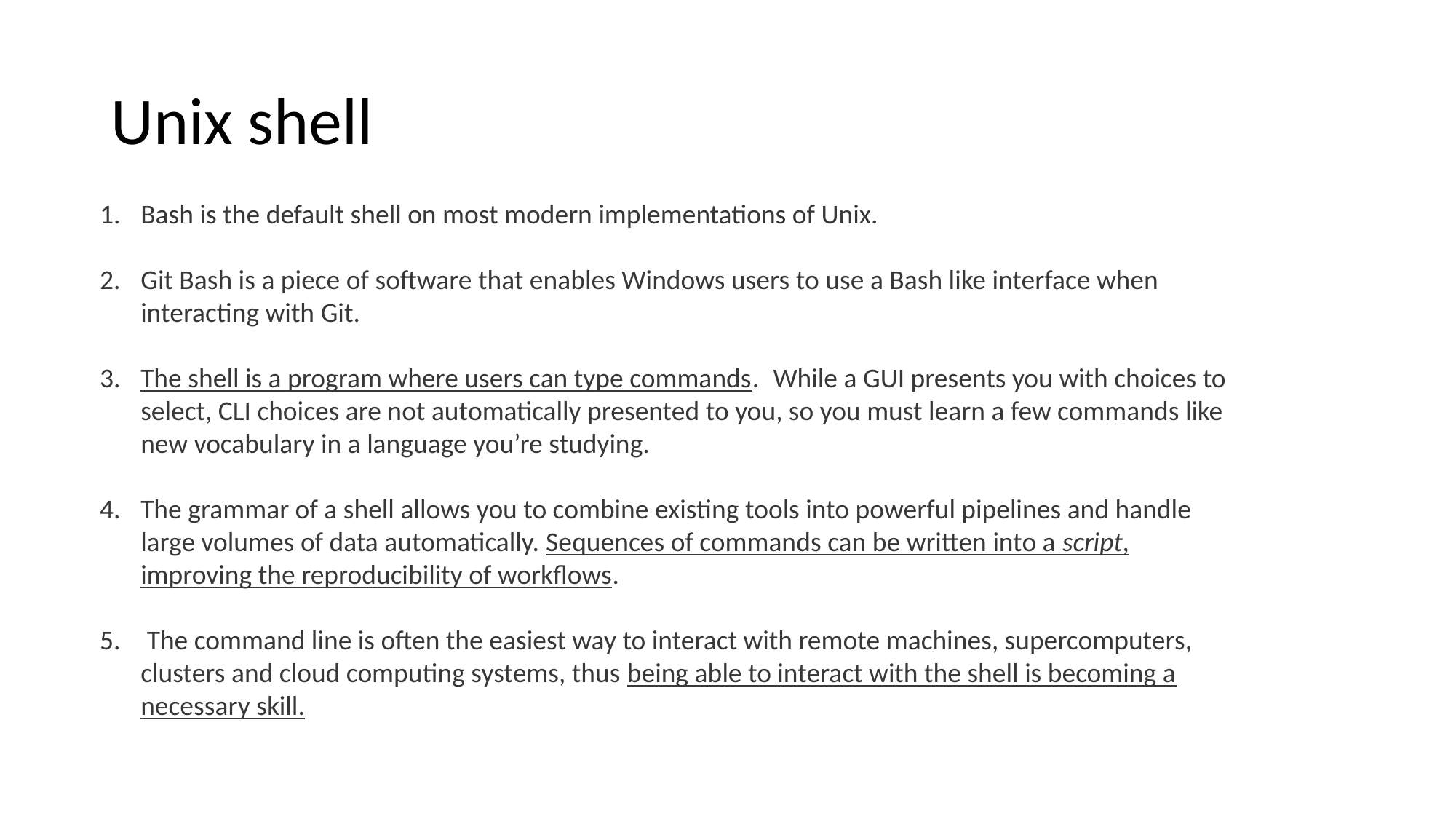

# Unix shell

Bash is the default shell on most modern implementations of Unix.

Git Bash is a piece of software that enables Windows users to use a Bash like interface when interacting with Git.

The shell is a program where users can type commands.  While a GUI presents you with choices to select, CLI choices are not automatically presented to you, so you must learn a few commands like new vocabulary in a language you’re studying.

The grammar of a shell allows you to combine existing tools into powerful pipelines and handle large volumes of data automatically. Sequences of commands can be written into a script, improving the reproducibility of workflows.

 The command line is often the easiest way to interact with remote machines, supercomputers, clusters and cloud computing systems, thus being able to interact with the shell is becoming a necessary skill.